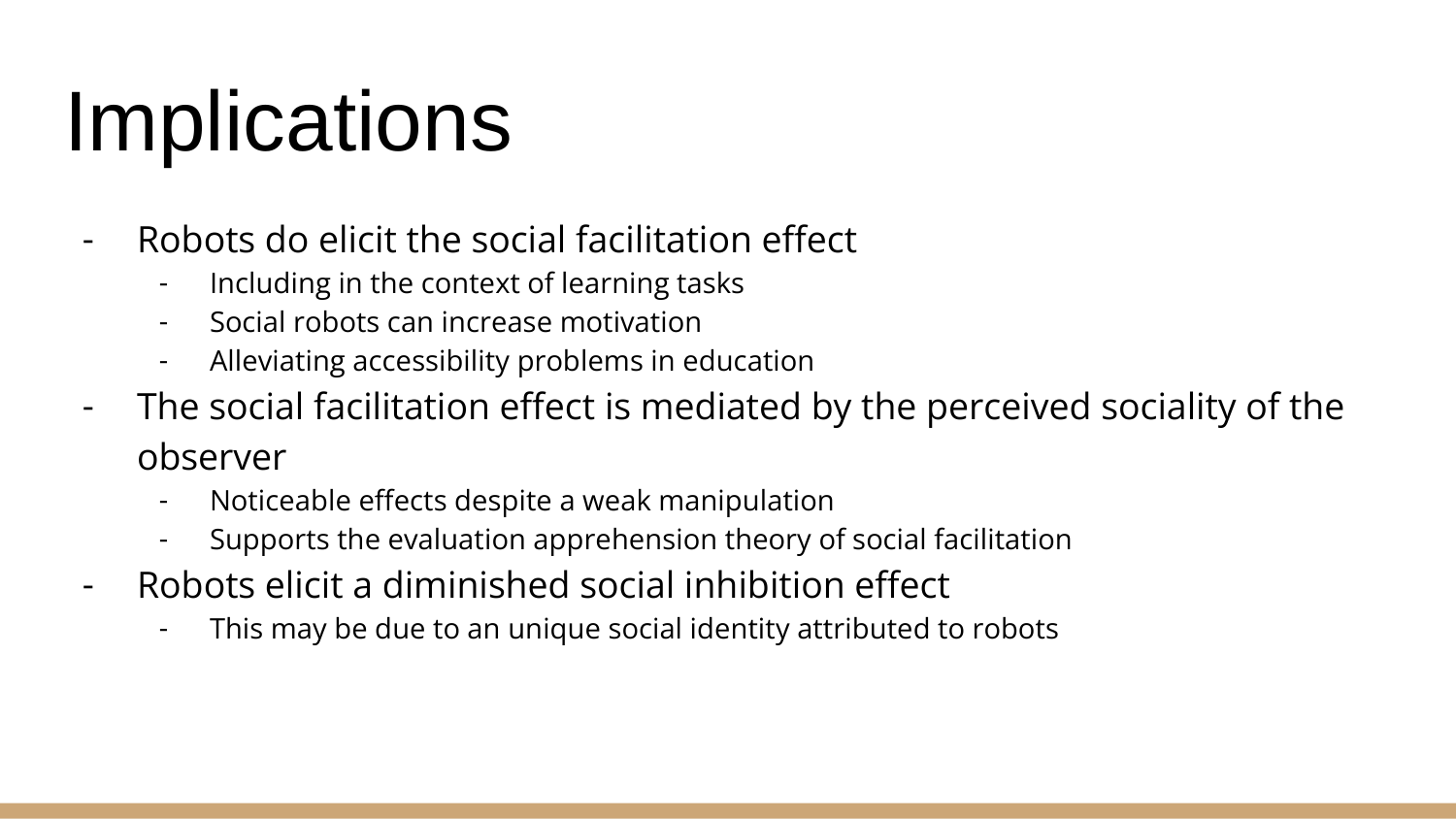

# Implications
Robots do elicit the social facilitation effect
Including in the context of learning tasks
Social robots can increase motivation
Alleviating accessibility problems in education
The social facilitation effect is mediated by the perceived sociality of the observer
Noticeable effects despite a weak manipulation
Supports the evaluation apprehension theory of social facilitation
Robots elicit a diminished social inhibition effect
This may be due to an unique social identity attributed to robots